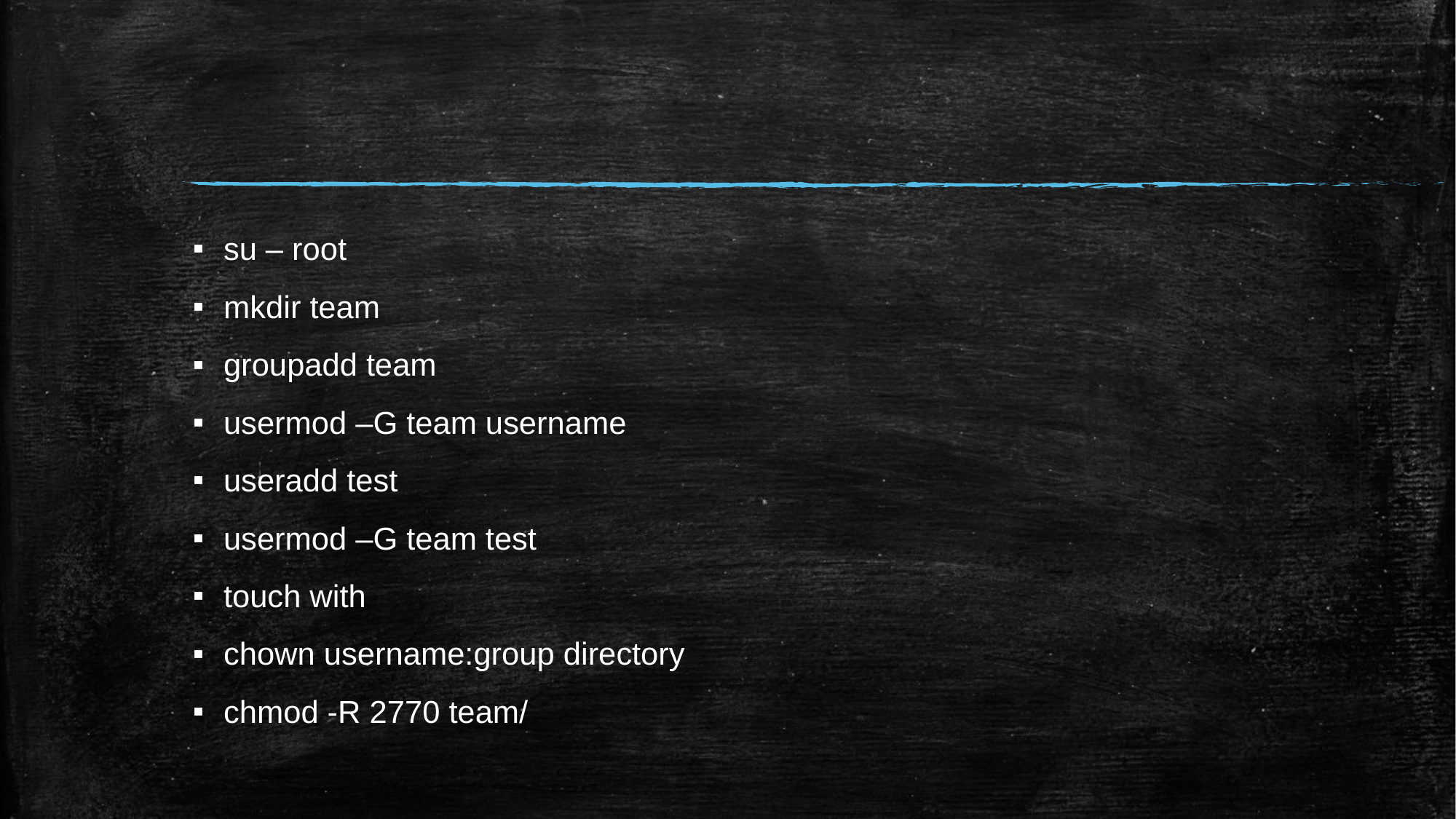

#
su – root
mkdir team
groupadd team
usermod –G team username
useradd test
usermod –G team test
touch with
chown username:group directory
chmod -R 2770 team/